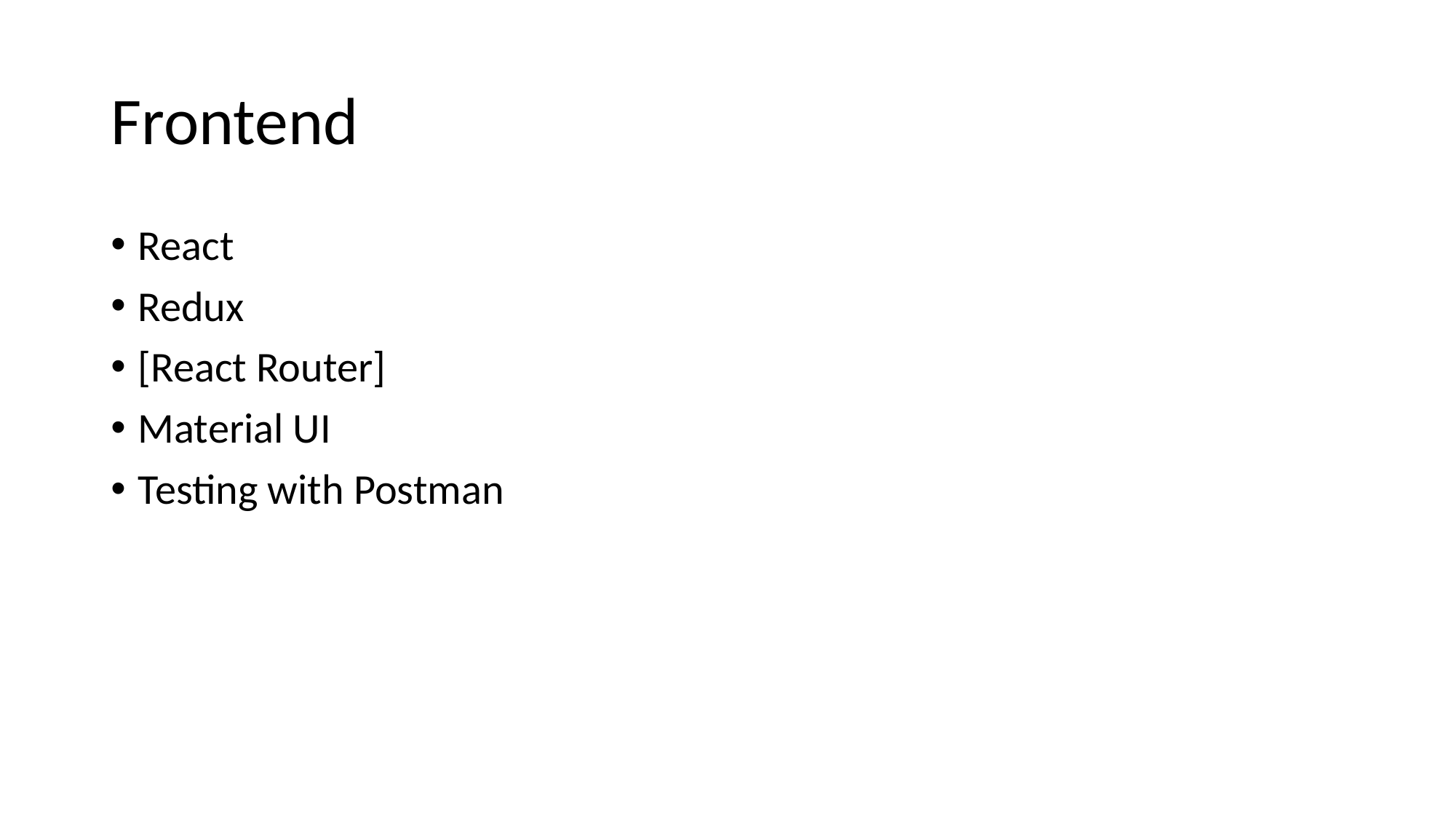

# Frontend
React
Redux
[React Router]
Material UI
Testing with Postman